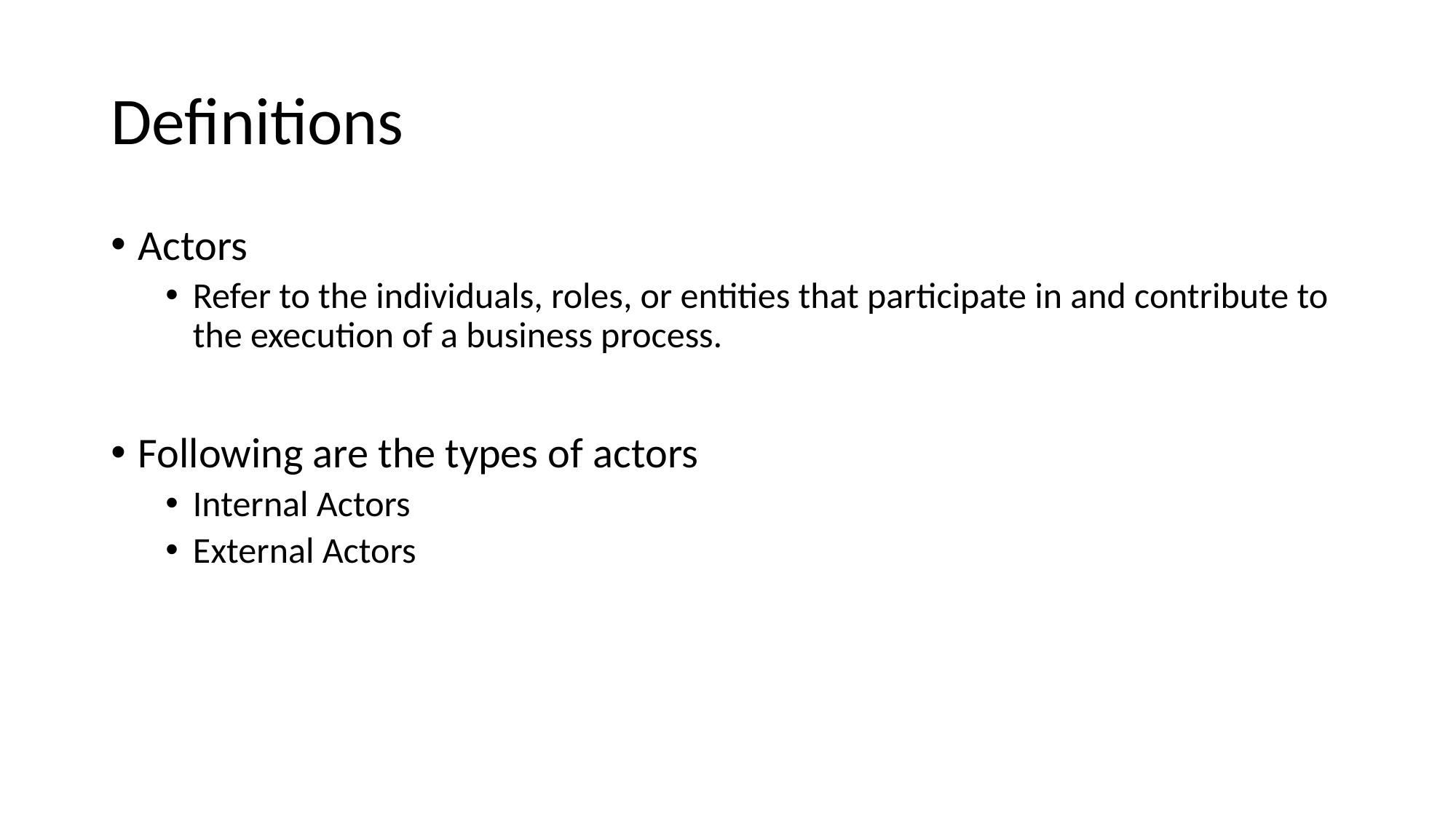

# Definitions
Actors
Refer to the individuals, roles, or entities that participate in and contribute to the execution of a business process.

Following are the types of actors
Internal Actors
External Actors